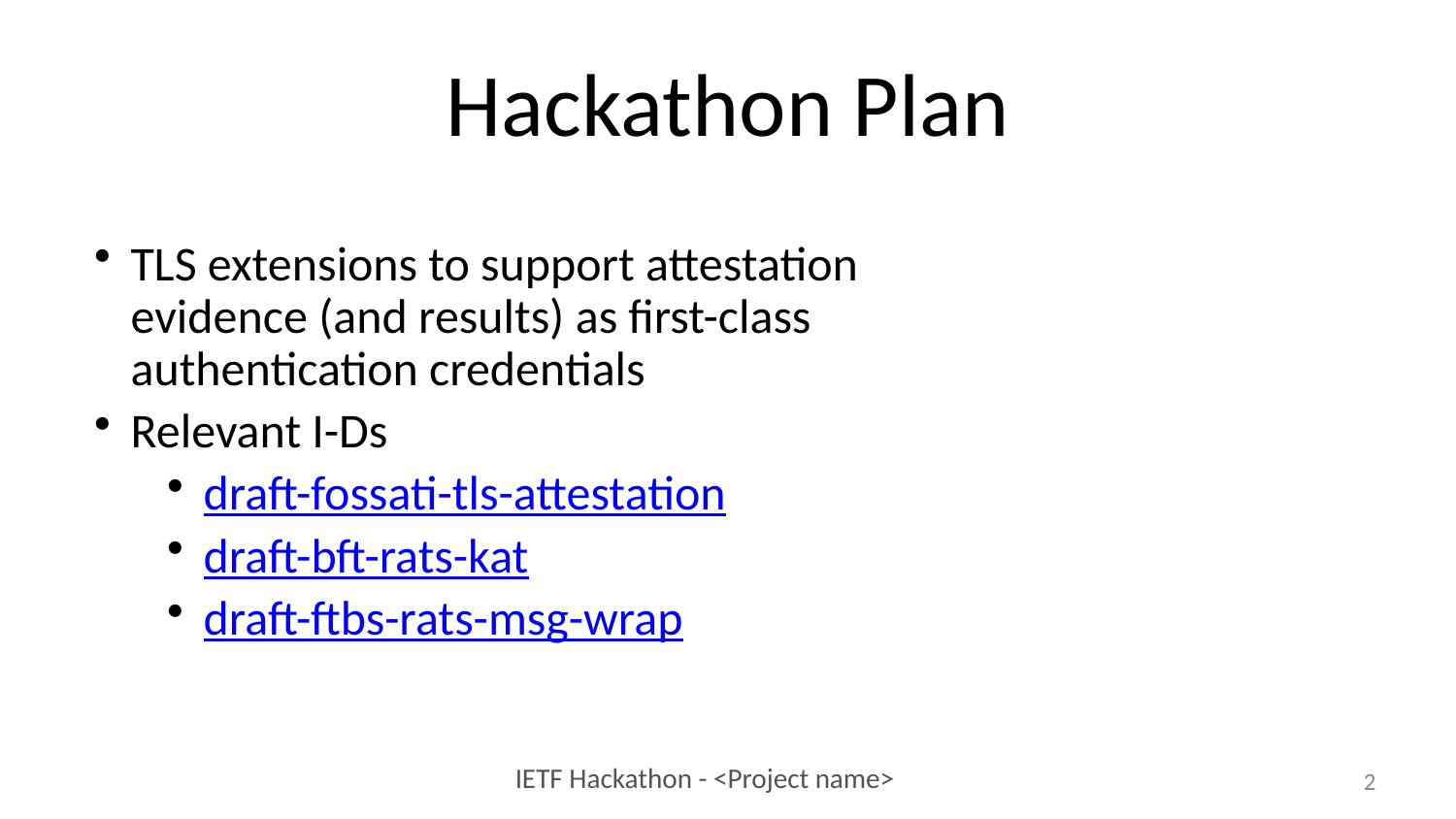

# Hackathon Plan
TLS extensions to support attestation evidence (and results) as first-class authentication credentials
Relevant I-Ds
draft-fossati-tls-attestation
draft-bft-rats-kat
draft-ftbs-rats-msg-wrap
2